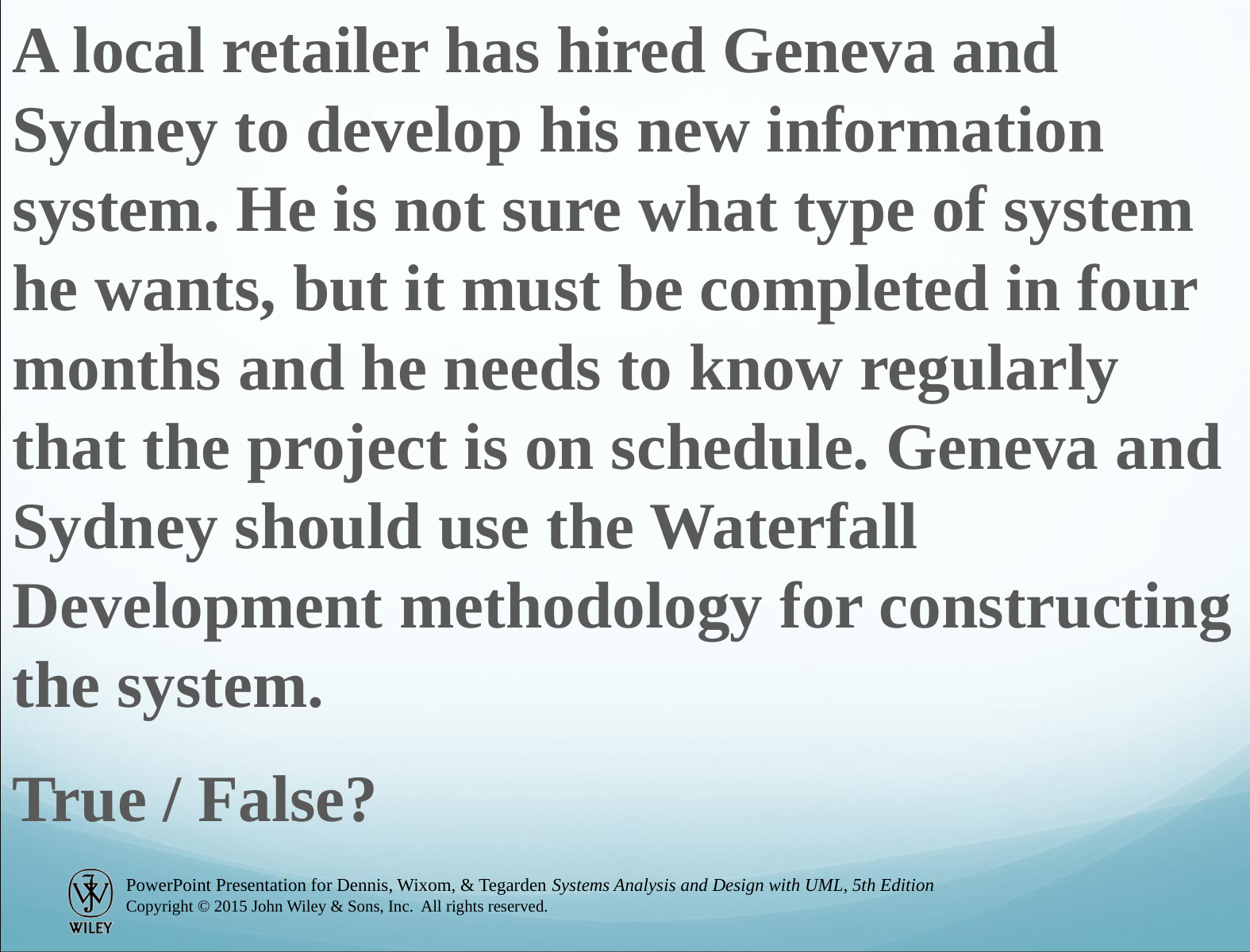

A local retailer has hired Geneva and Sydney to develop his new information system. He is not sure what type of system he wants, but it must be completed in four months and he needs to know regularly that the project is on schedule. Geneva and Sydney should use the Waterfall Development methodology for constructing the system.
True / False?